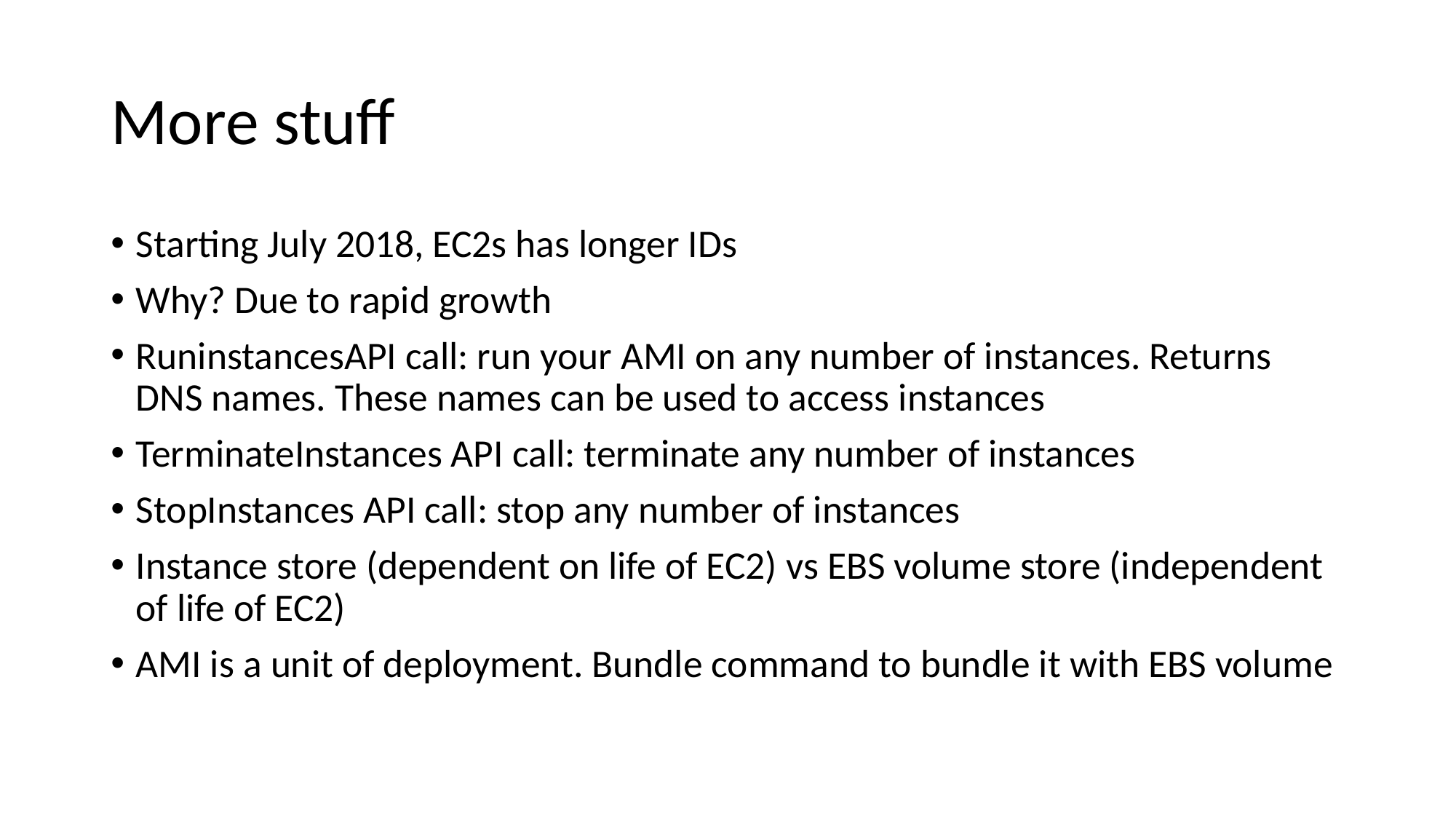

# More stuff
Starting July 2018, EC2s has longer IDs
Why? Due to rapid growth
RuninstancesAPI call: run your AMI on any number of instances. Returns DNS names. These names can be used to access instances
TerminateInstances API call: terminate any number of instances
StopInstances API call: stop any number of instances
Instance store (dependent on life of EC2) vs EBS volume store (independent of life of EC2)
AMI is a unit of deployment. Bundle command to bundle it with EBS volume